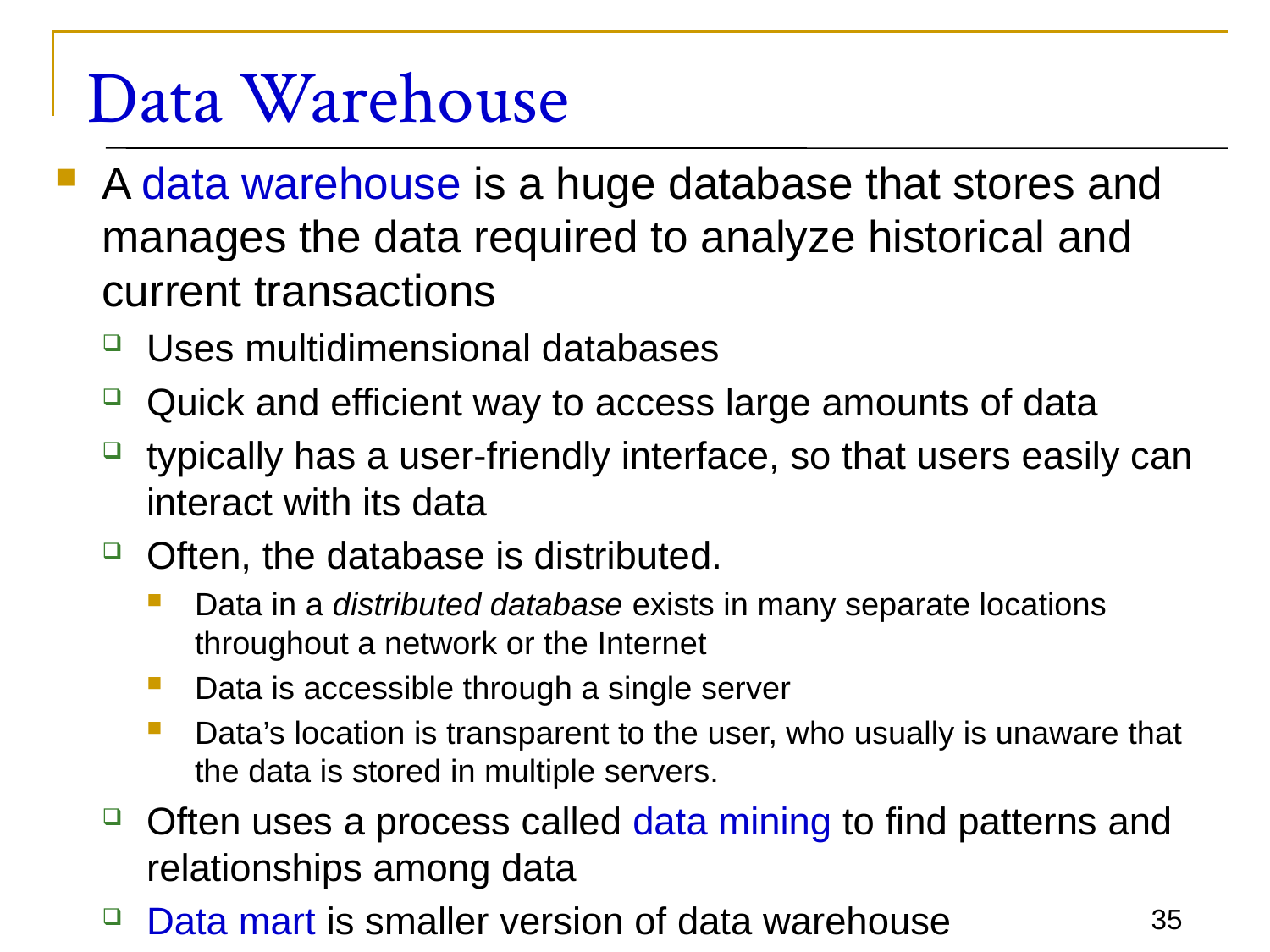

# Data Warehouse
A data warehouse is a huge database that stores and manages the data required to analyze historical and current transactions
Uses multidimensional databases
Quick and efficient way to access large amounts of data
typically has a user-friendly interface, so that users easily can interact with its data
Often, the database is distributed.
Data in a distributed database exists in many separate locations throughout a network or the Internet
Data is accessible through a single server
Data’s location is transparent to the user, who usually is unaware that the data is stored in multiple servers.
Often uses a process called data mining to find patterns and relationships among data
Data mart is smaller version of data warehouse